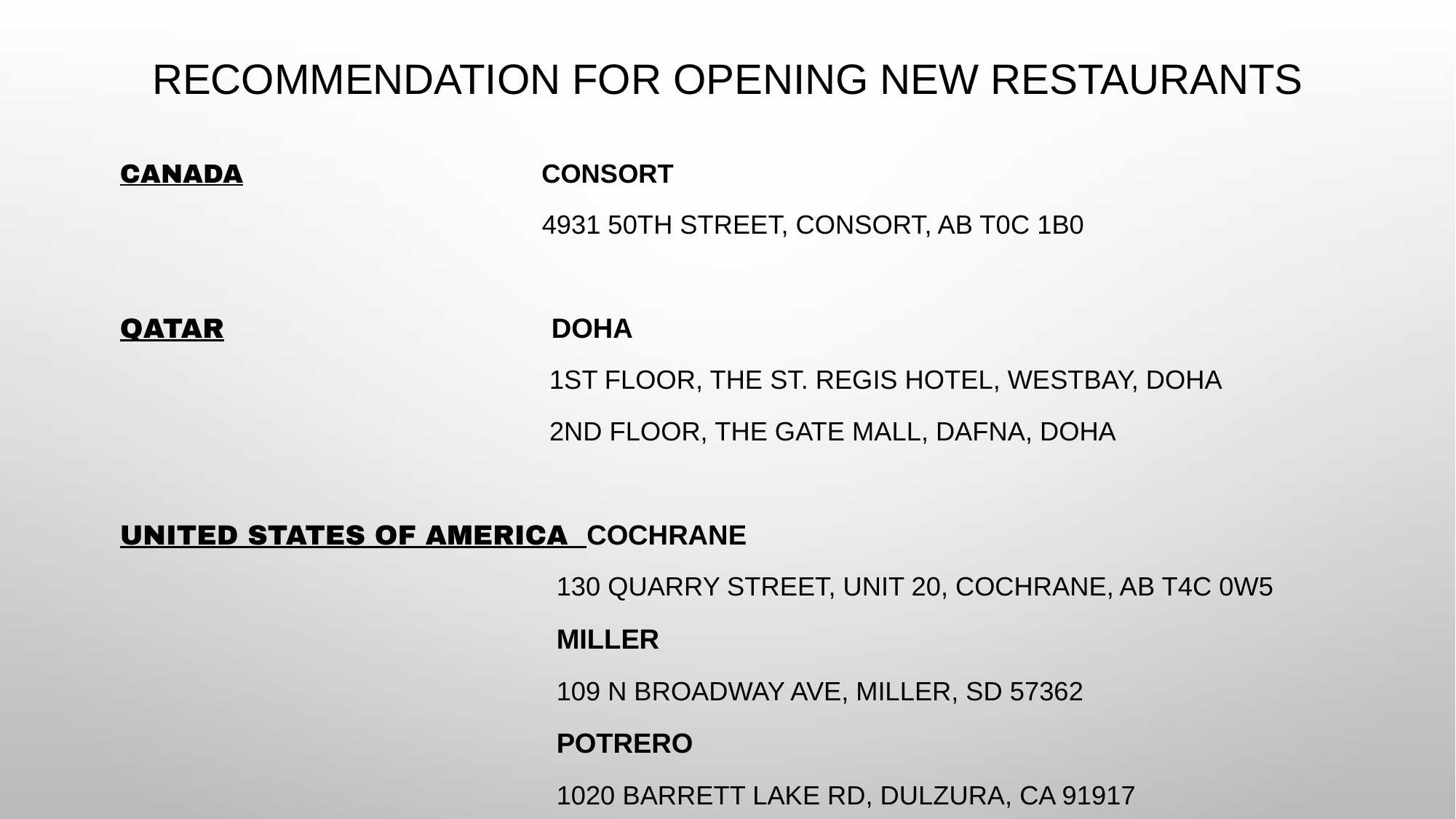

# Recommendation for opening new restaurants
Canada                                         Consort
                                                          4931 50th Street, Consort, AB T0C 1B0

Qatar                                             Doha
                                                           1st Floor, The St. Regis Hotel, Westbay, Doha
                                                           2nd Floor, The Gate Mall, Dafna, Doha

United States of America  Cochrane
                                                            130 Quarry Street, Unit 20, Cochrane, AB T4C 0W5
                                                            Miller
                                                            109 N Broadway Ave, Miller, SD 57362
                                                            Potrero
                                                            1020 Barrett Lake Rd, Dulzura, CA 91917